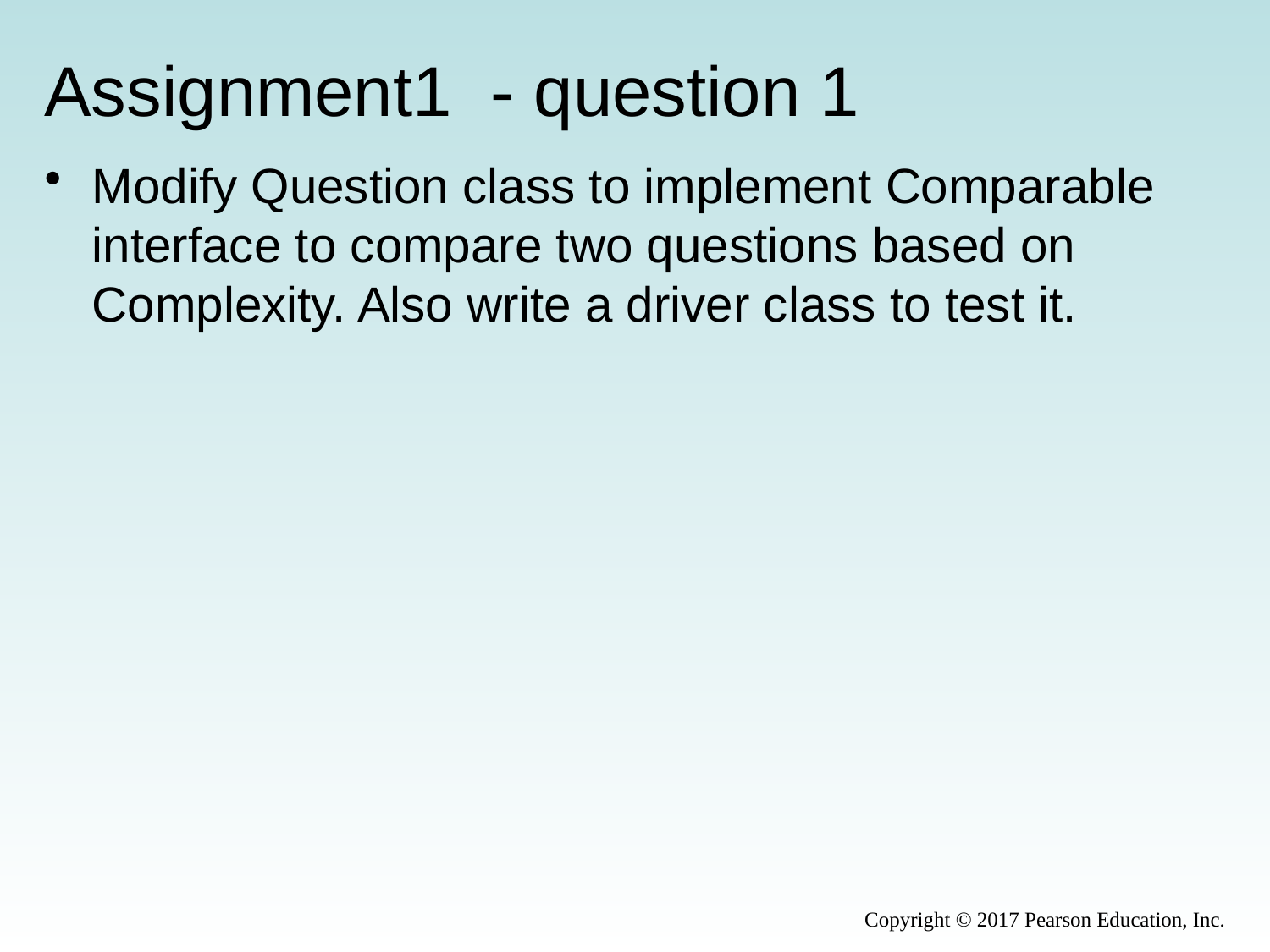

# Assignment1  - question 1
Modify Question class to implement Comparable interface to compare two questions based on Complexity. Also write a driver class to test it.
Copyright © 2017 Pearson Education, Inc.